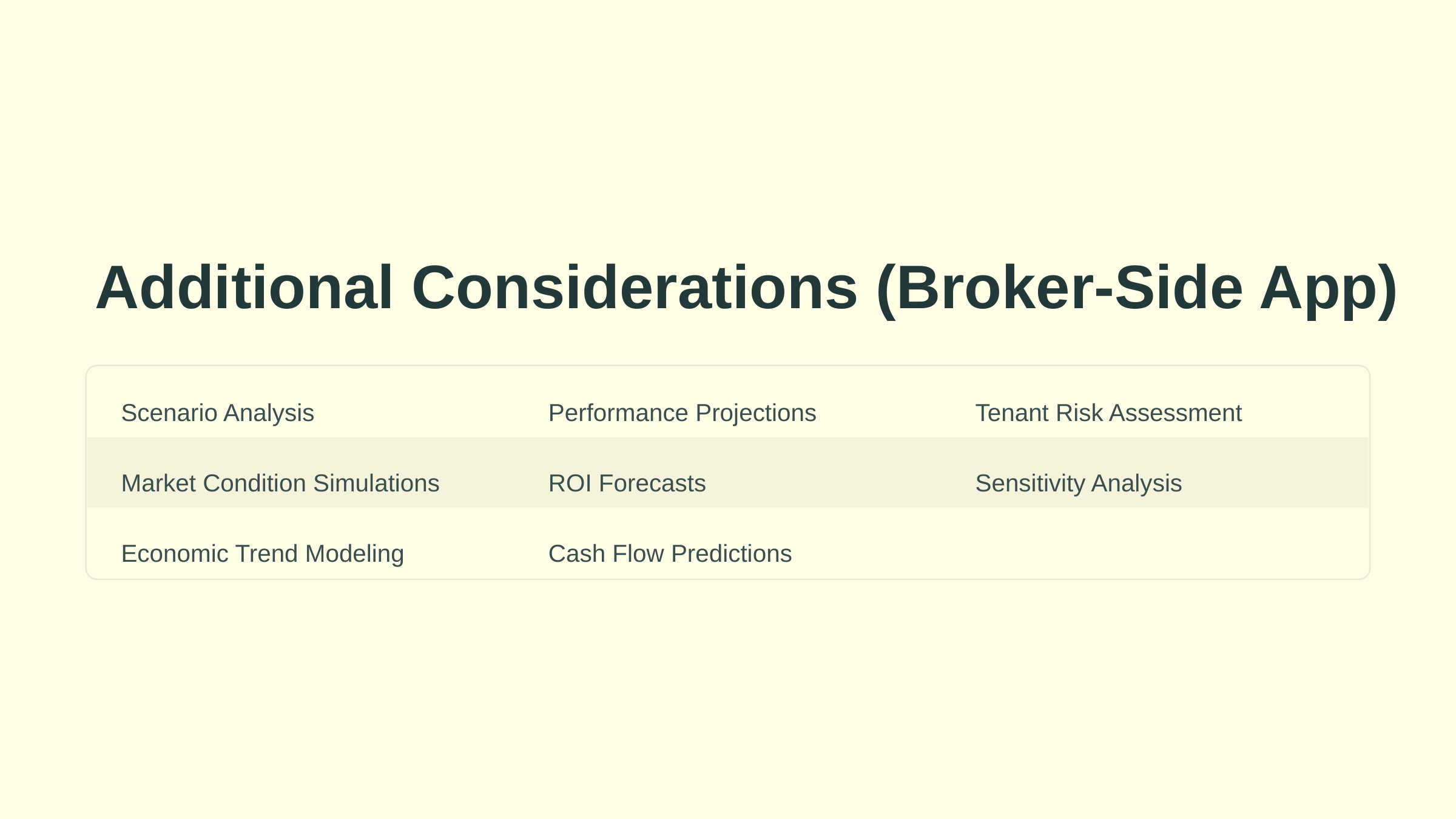

Additional Considerations (Broker-Side App)

Scenario Analysis
Performance Projections
Tenant Risk Assessment

Market Condition Simulations
ROI Forecasts
Sensitivity Analysis

Economic Trend Modeling
Cash Flow Predictions